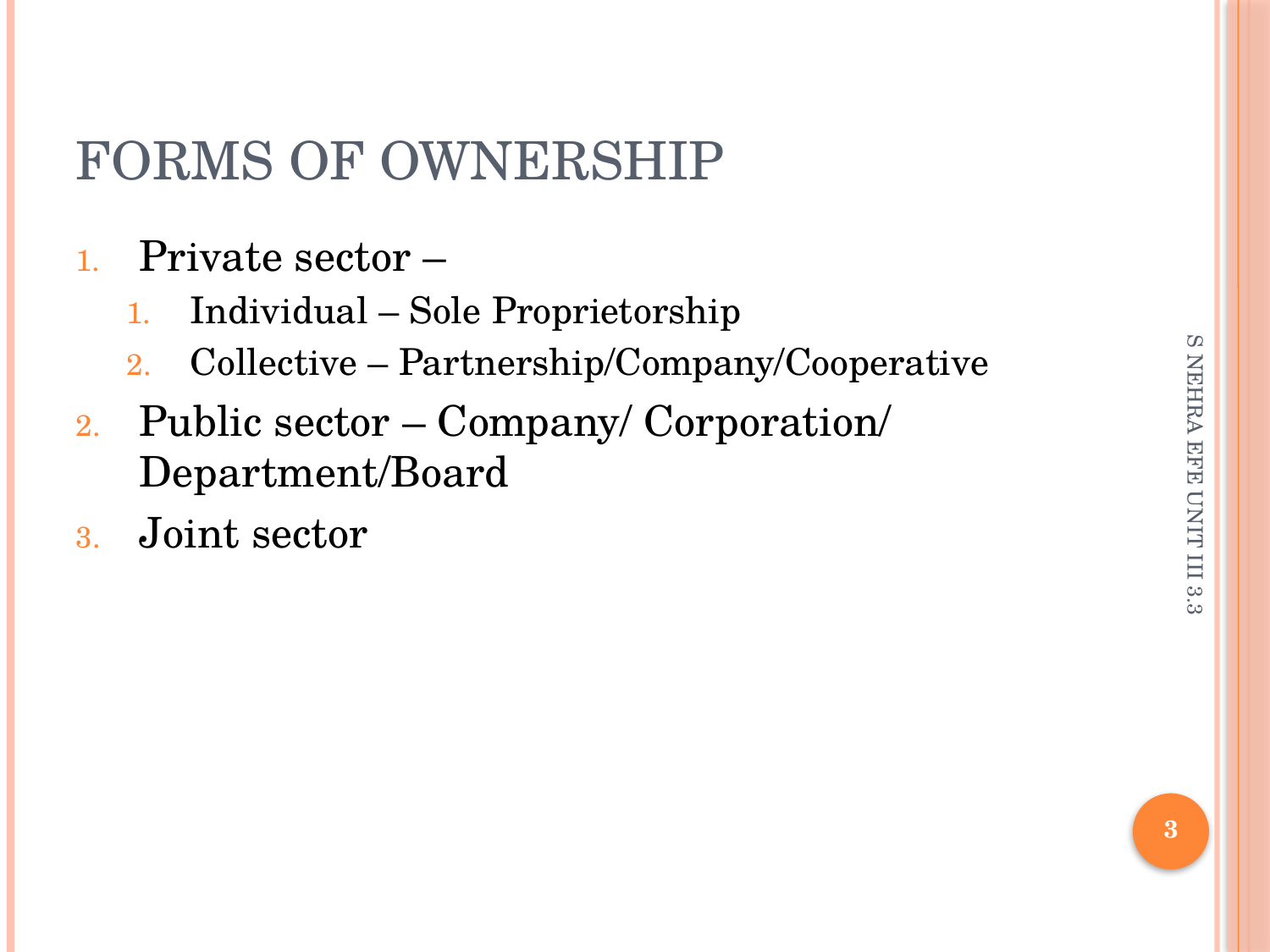

# Forms of ownership
Private sector –
Individual – Sole Proprietorship
Collective – Partnership/Company/Cooperative
Public sector – Company/ Corporation/ Department/Board
Joint sector
S NEHRA EFE UNIT III 3.3
3